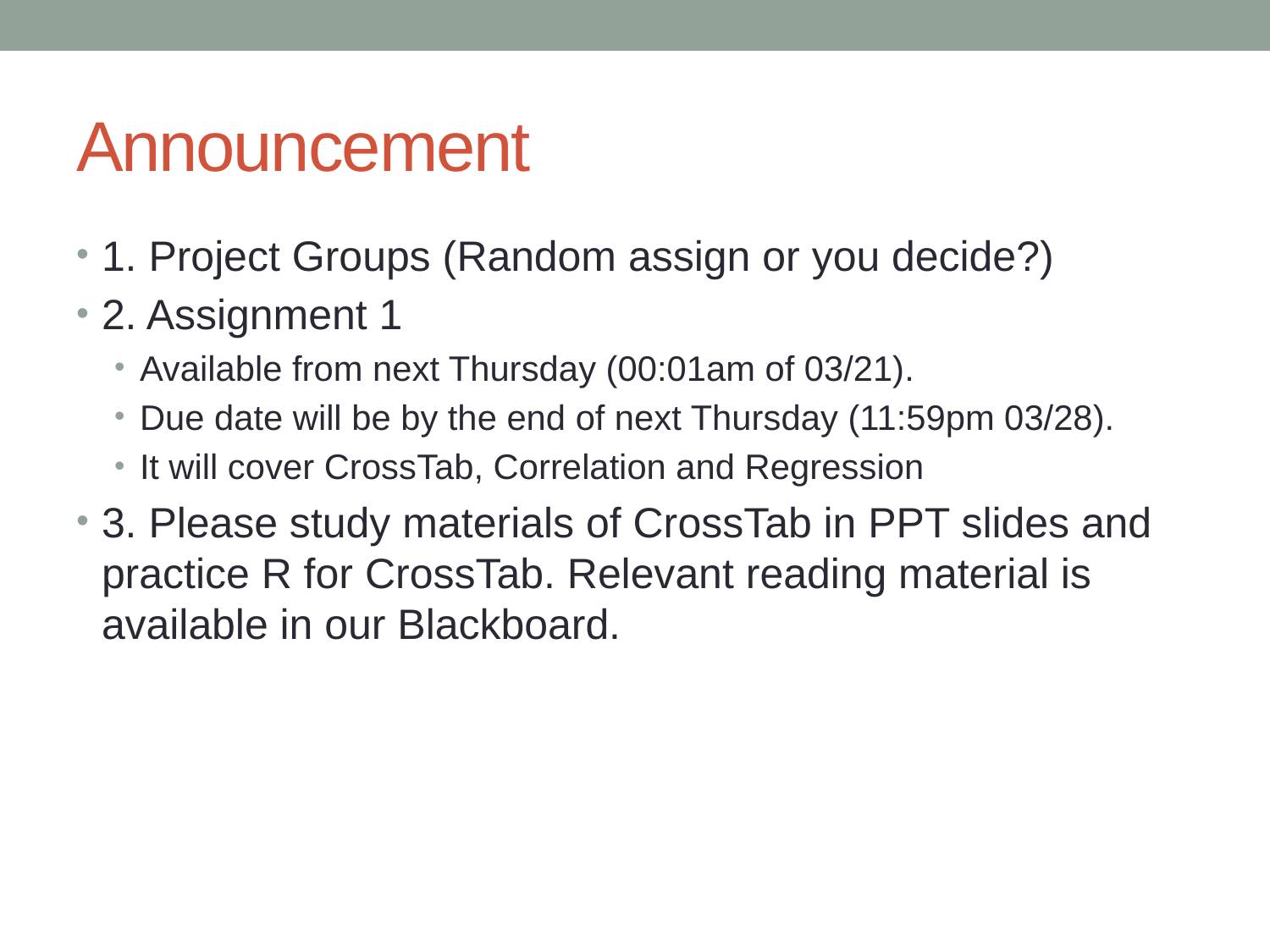

# Announcement
1. Project Groups (Random assign or you decide?)
2. Assignment 1
Available from next Thursday (00:01am of 03/21).
Due date will be by the end of next Thursday (11:59pm 03/28).
It will cover CrossTab, Correlation and Regression
3. Please study materials of CrossTab in PPT slides and practice R for CrossTab. Relevant reading material is available in our Blackboard.